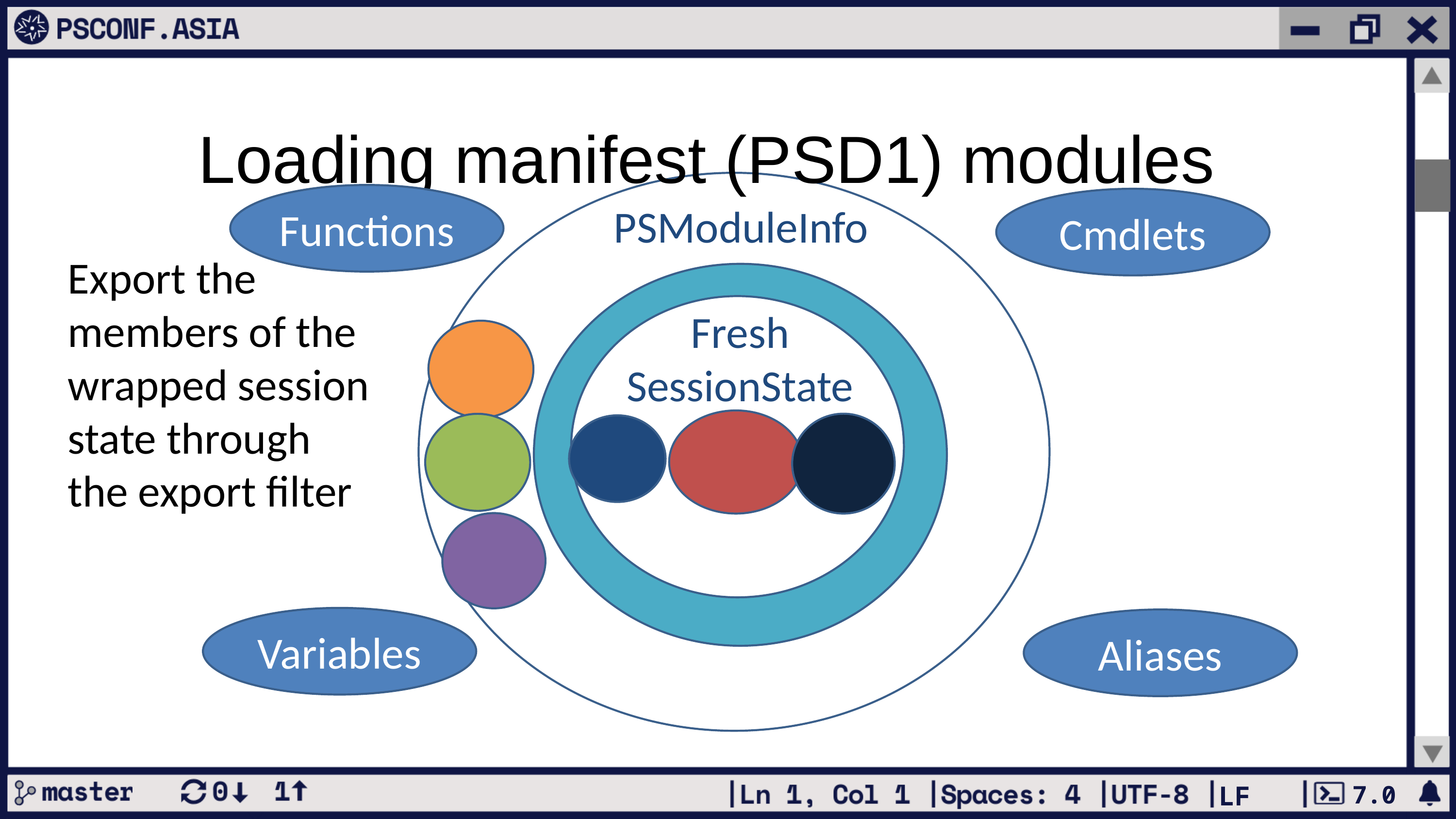

# Loading manifest (PSD1) modules

Functions
Cmdlets
PSModuleInfo
Export the members of the wrapped session state through the export filter

Fresh
SessionState

Variables
Aliases
7.0
LF